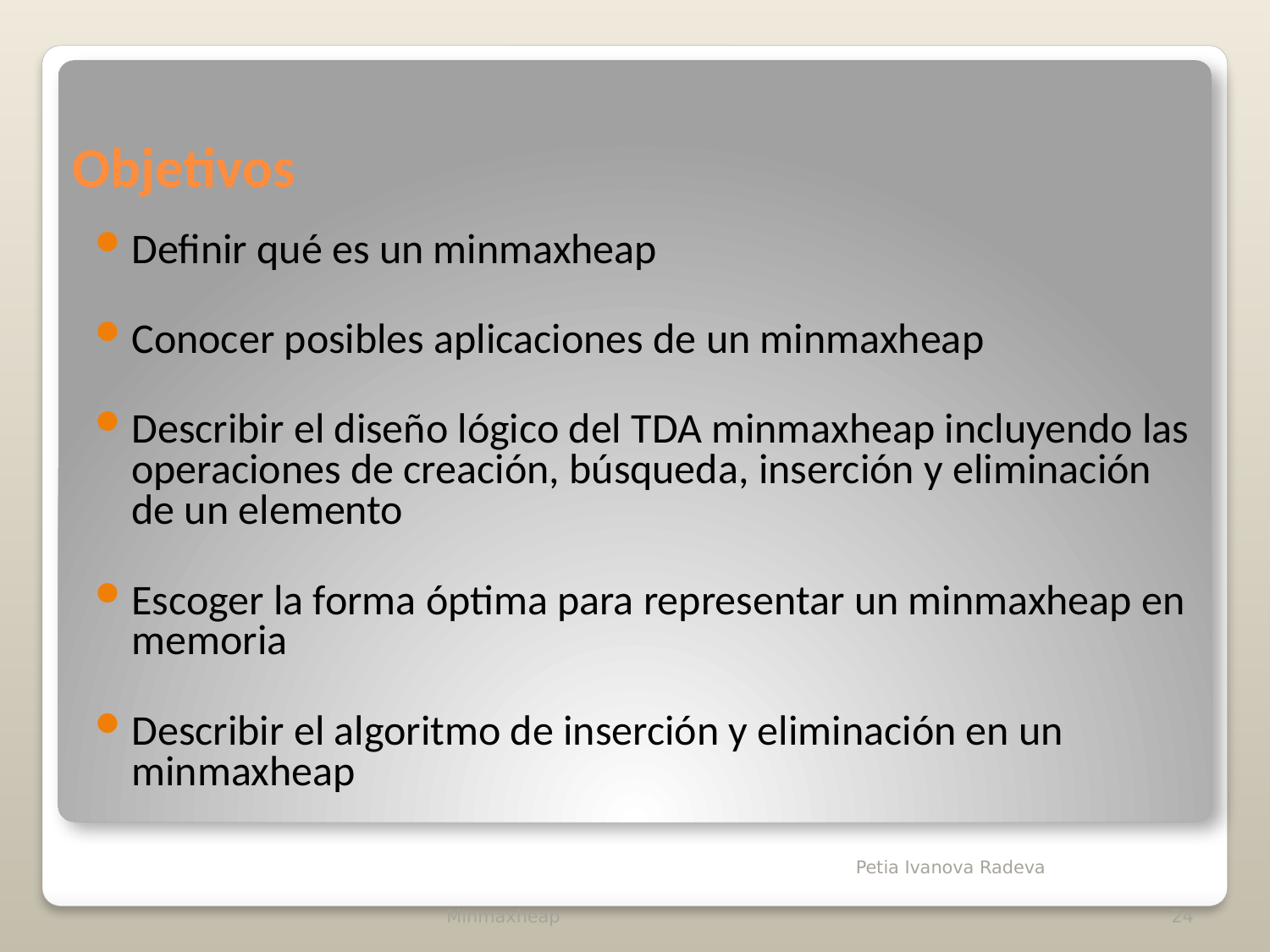

# Objetivos
Definir qué es un minmaxheap

Conocer posibles aplicaciones de un minmaxheap

Describir el diseño lógico del TDA minmaxheap incluyendo las operaciones de creación, búsqueda, inserción y eliminación de un elemento

Escoger la forma óptima para representar un minmaxheap en memoria

Describir el algoritmo de inserción y eliminación en un minmaxheap

Minmaxheap
24